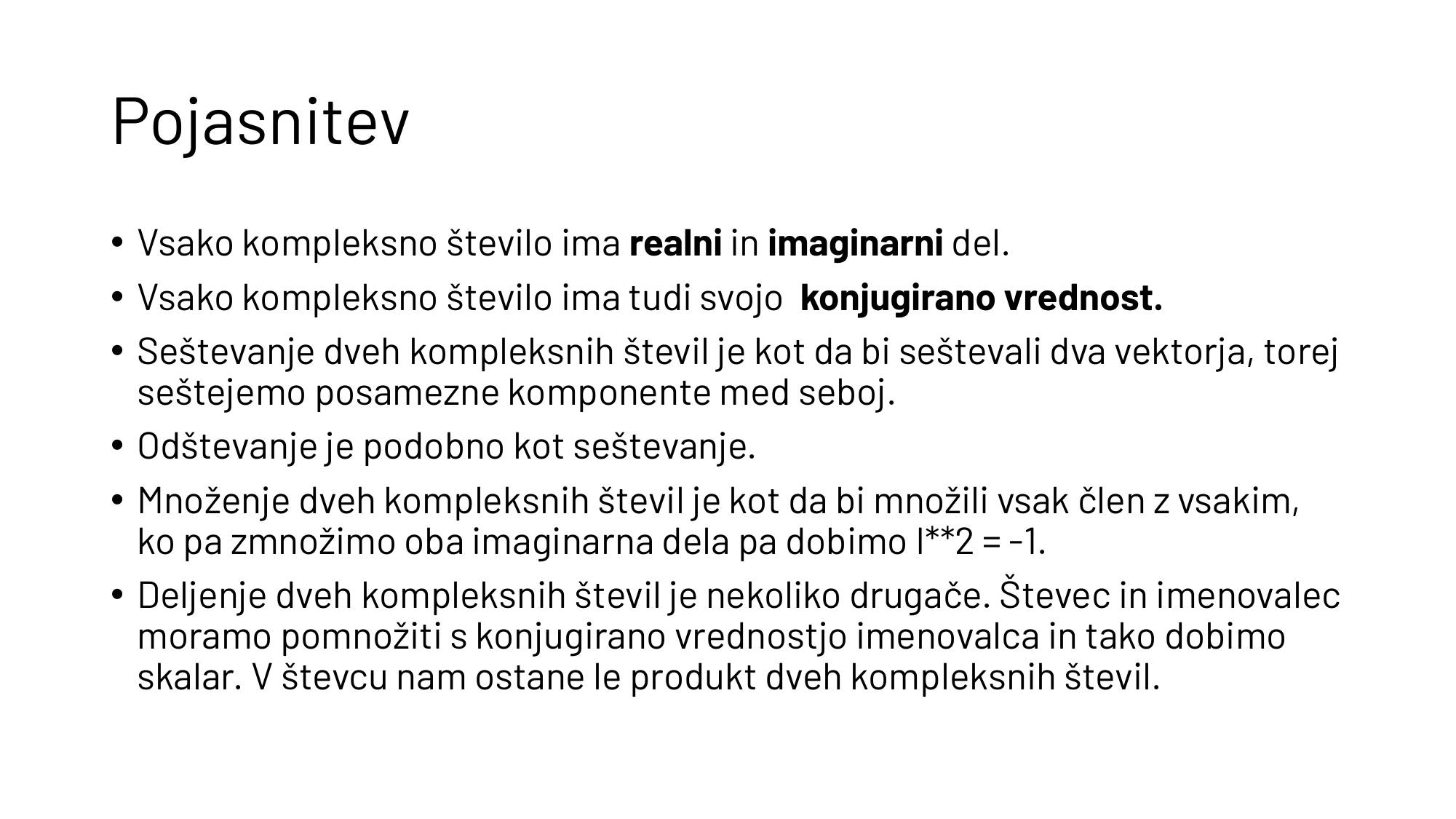

# Pojasnitev
Vsako kompleksno število ima realni in imaginarni del.
Vsako kompleksno število ima tudi svojo  konjugirano vrednost.
Seštevanje dveh kompleksnih števil je kot da bi seštevali dva vektorja, torej seštejemo posamezne komponente med seboj.
Odštevanje je podobno kot seštevanje.
Množenje dveh kompleksnih števil je kot da bi množili vsak člen z vsakim, ko pa zmnožimo oba imaginarna dela pa dobimo I**2 = -1.
Deljenje dveh kompleksnih števil je nekoliko drugače. Števec in imenovalec moramo pomnožiti s konjugirano vrednostjo imenovalca in tako dobimo skalar. V števcu nam ostane le produkt dveh kompleksnih števil.